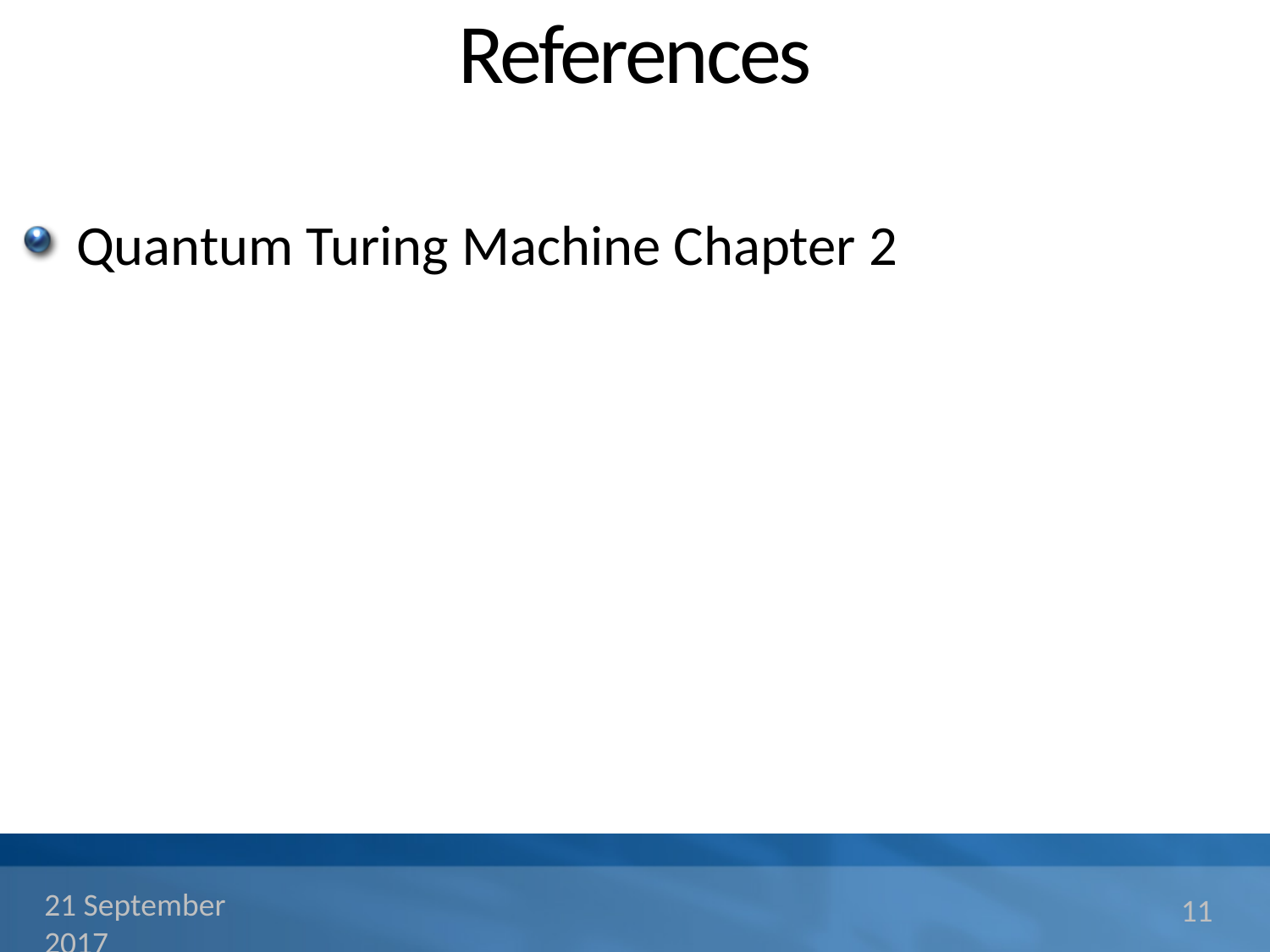

# References

Quantum Turing Machine Chapter 2